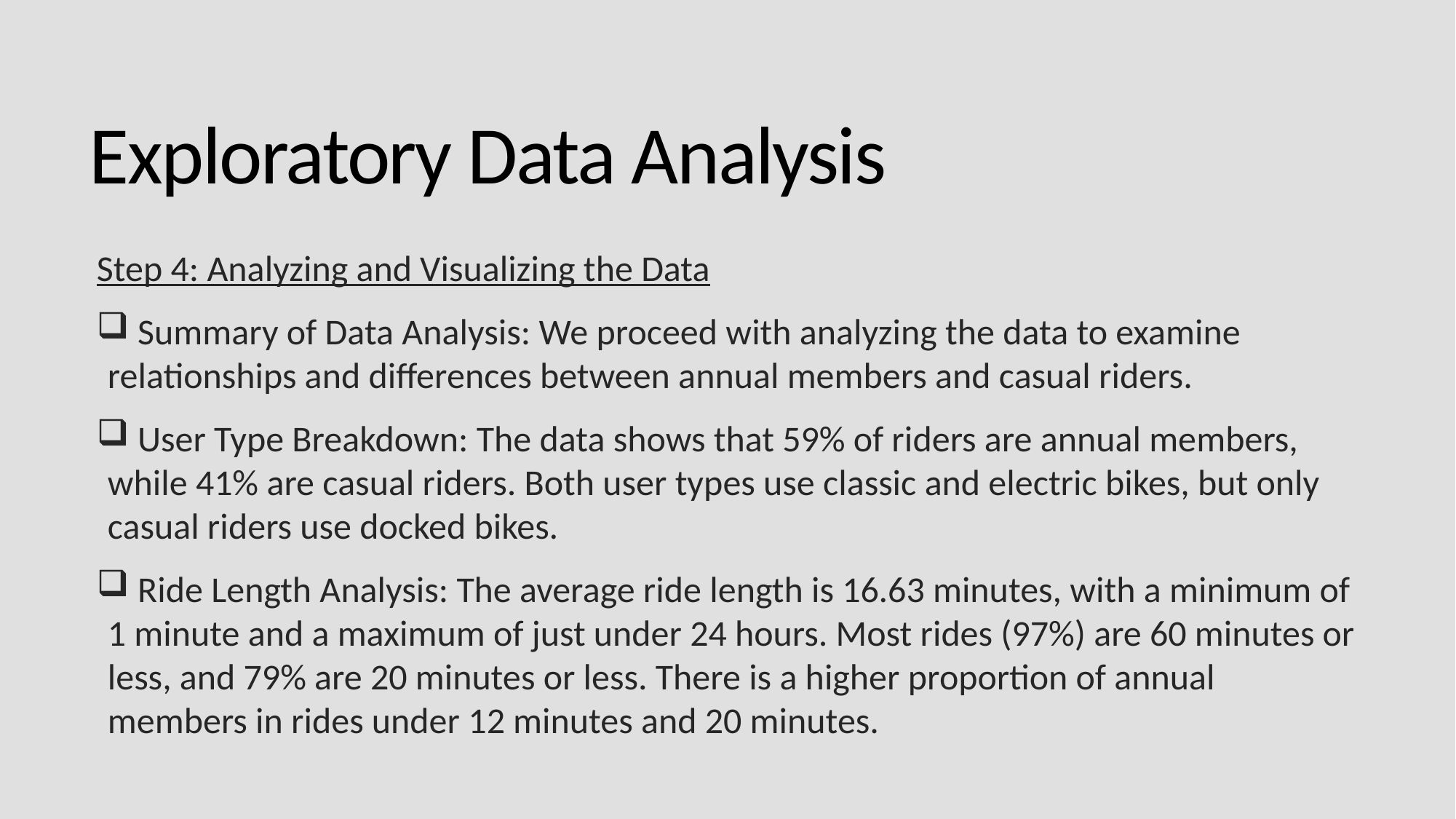

# Exploratory Data Analysis
Step 4: Analyzing and Visualizing the Data
 Summary of Data Analysis: We proceed with analyzing the data to examine relationships and differences between annual members and casual riders.
 User Type Breakdown: The data shows that 59% of riders are annual members, while 41% are casual riders. Both user types use classic and electric bikes, but only casual riders use docked bikes.
 Ride Length Analysis: The average ride length is 16.63 minutes, with a minimum of 1 minute and a maximum of just under 24 hours. Most rides (97%) are 60 minutes or less, and 79% are 20 minutes or less. There is a higher proportion of annual members in rides under 12 minutes and 20 minutes.